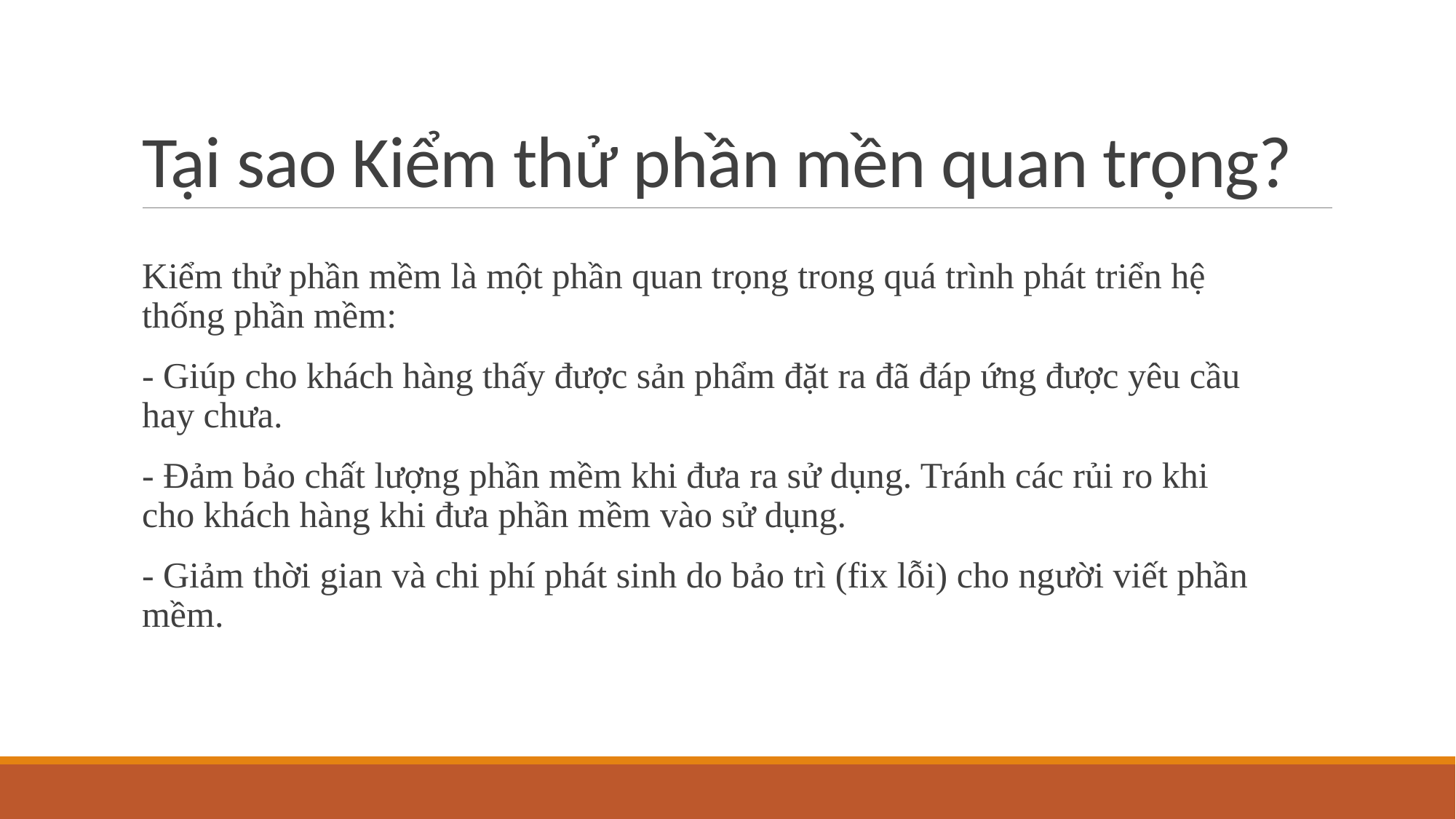

# Tại sao Kiểm thử phần mền quan trọng?
Kiểm thử phần mềm là một phần quan trọng trong quá trình phát triển hệ thống phần mềm:
- Giúp cho khách hàng thấy được sản phẩm đặt ra đã đáp ứng được yêu cầu hay chưa.
- Đảm bảo chất lượng phần mềm khi đưa ra sử dụng. Tránh các rủi ro khi cho khách hàng khi đưa phần mềm vào sử dụng.
- Giảm thời gian và chi phí phát sinh do bảo trì (fix lỗi) cho người viết phần mềm.